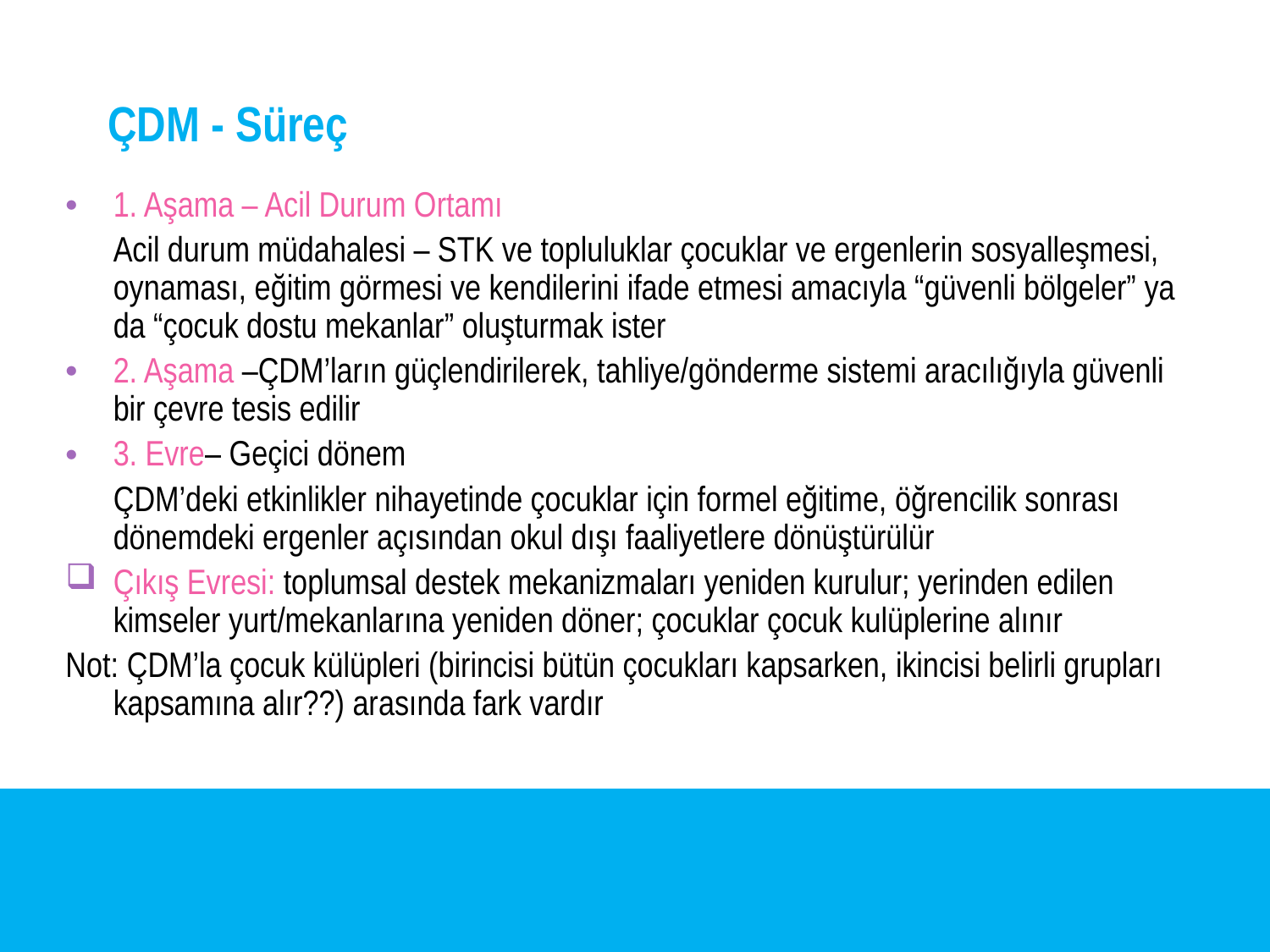

ÇDM - Süreç
1. Aşama – Acil Durum Ortamı
	Acil durum müdahalesi – STK ve topluluklar çocuklar ve ergenlerin sosyalleşmesi, oynaması, eğitim görmesi ve kendilerini ifade etmesi amacıyla “güvenli bölgeler” ya da “çocuk dostu mekanlar” oluşturmak ister
2. Aşama –ÇDM’ların güçlendirilerek, tahliye/gönderme sistemi aracılığıyla güvenli bir çevre tesis edilir
3. Evre– Geçici dönem
	ÇDM’deki etkinlikler nihayetinde çocuklar için formel eğitime, öğrencilik sonrası dönemdeki ergenler açısından okul dışı faaliyetlere dönüştürülür
Çıkış Evresi: toplumsal destek mekanizmaları yeniden kurulur; yerinden edilen kimseler yurt/mekanlarına yeniden döner; çocuklar çocuk kulüplerine alınır
Not: ÇDM’la çocuk külüpleri (birincisi bütün çocukları kapsarken, ikincisi belirli grupları kapsamına alır??) arasında fark vardır